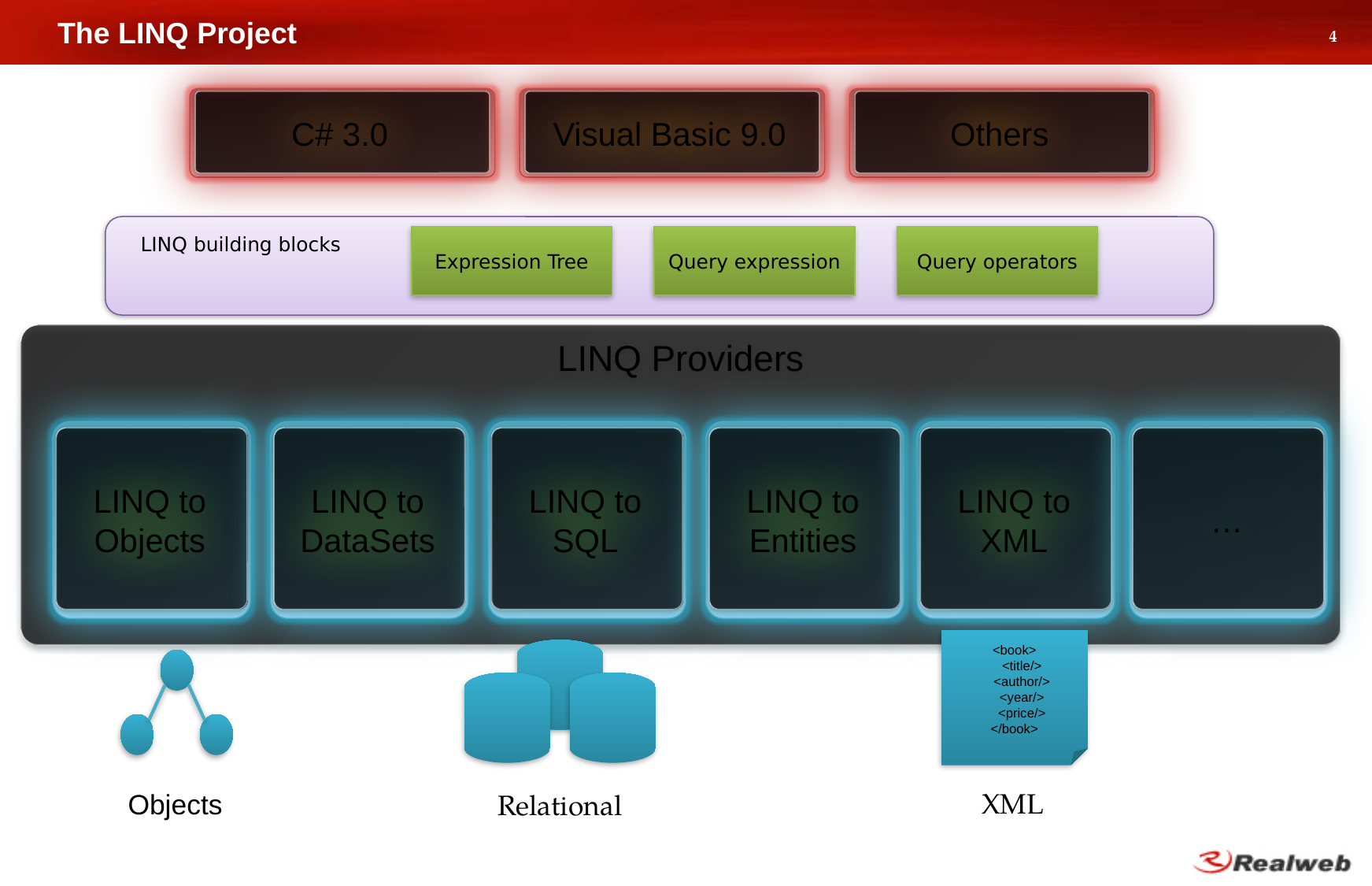

# The LINQ Project
4

C# 3.0

Visual Basic 9.0

Others

LINQ building blocks
Expression Tree
Query expression
Query operators
LINQ Providers

LINQ to
Objects

LINQ to
DataSets

LINQ to
SQL

LINQ to
Entities

LINQ to
XML

…

<book>
    <title/>
    <author/>
    <year/>
    <price/>
</book>
XML

Relational

Objects